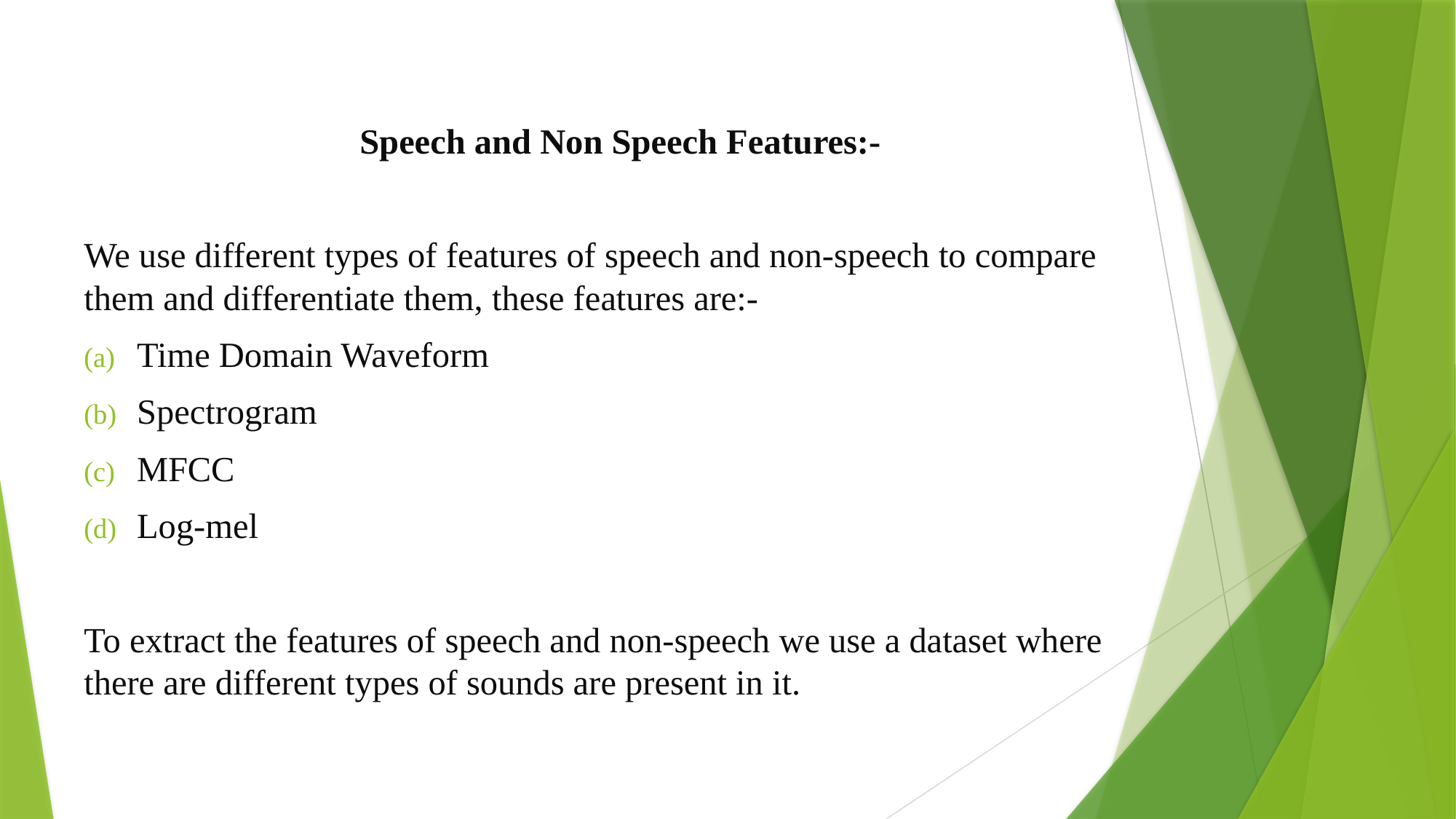

Speech and Non Speech Features:-

We use different types of features of speech and non-speech to compare them and differentiate them, these features are:-
Time Domain Waveform
Spectrogram
MFCC
Log-mel

To extract the features of speech and non-speech we use a dataset where there are different types of sounds are present in it.